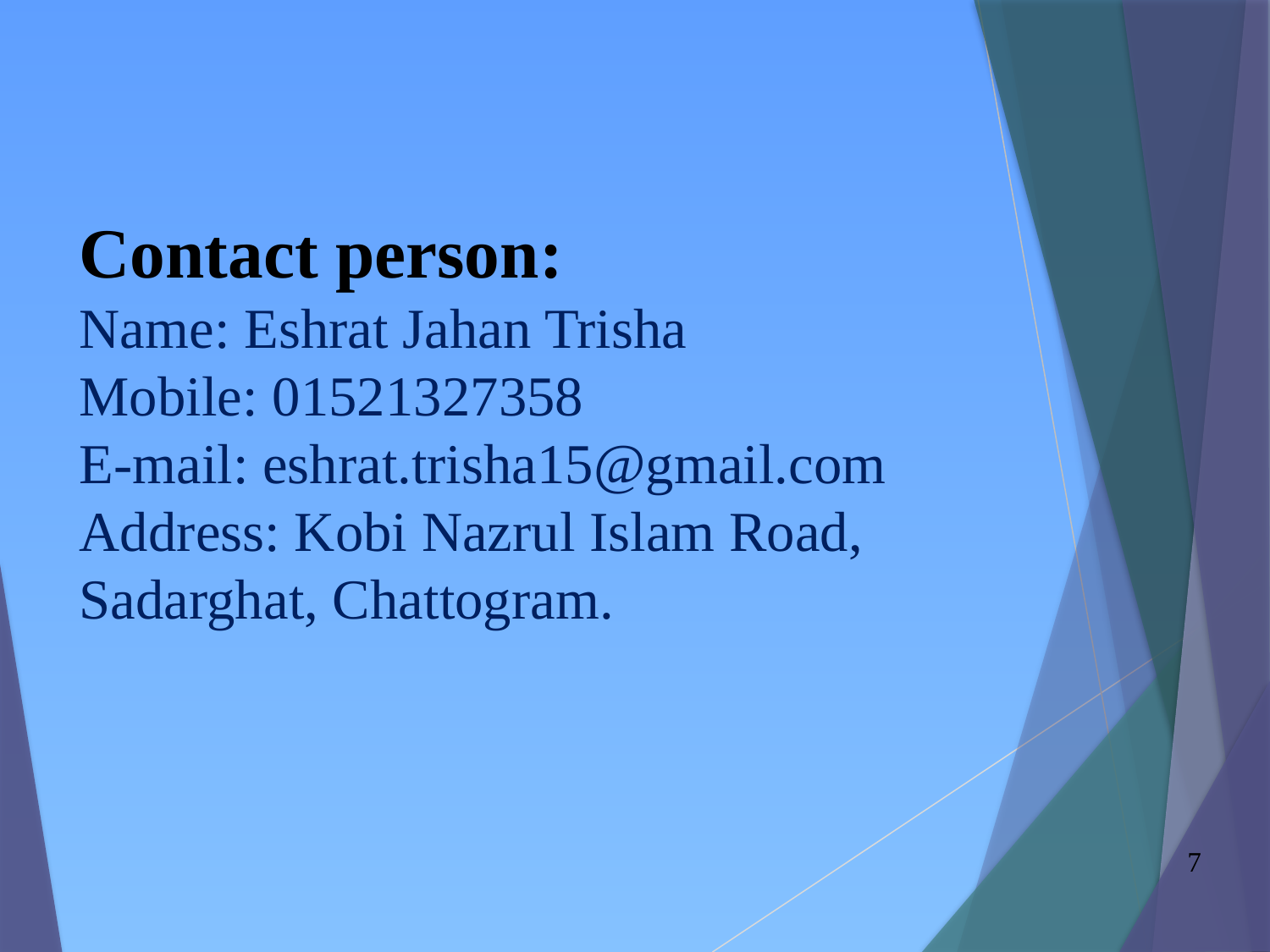

# Contact person: Name: Eshrat Jahan Trisha Mobile: 01521327358 E-mail: eshrat.trisha15@gmail.com Address: Kobi Nazrul Islam Road, Sadarghat, Chattogram.
7